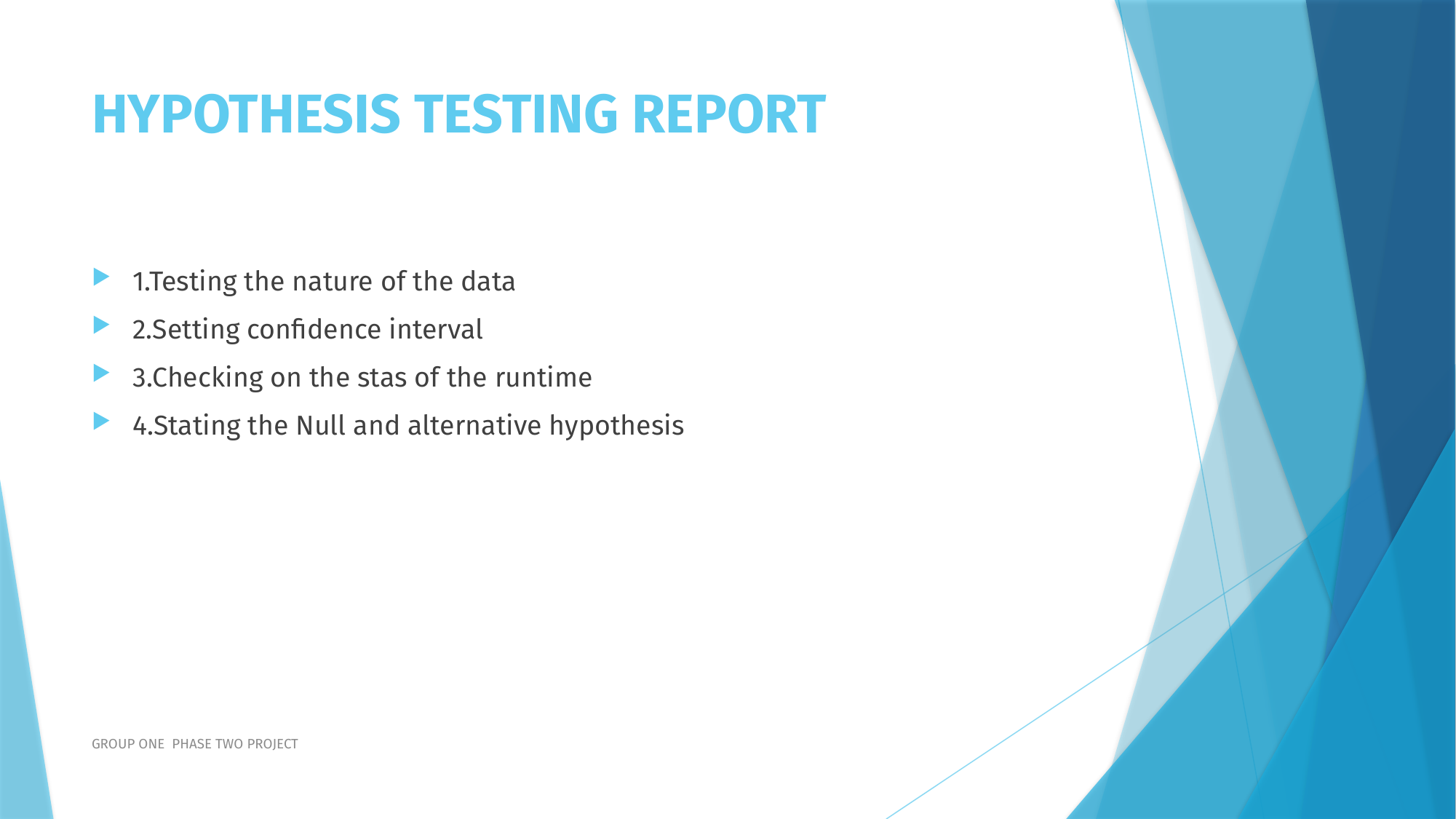

# HYPOTHESIS TESTING REPORT
1.Testing the nature of the data
2.Setting confidence interval
3.Checking on the stas of the runtime
4.Stating the Null and alternative hypothesis

GROUP ONE  PHASE TWO PROJECT
22